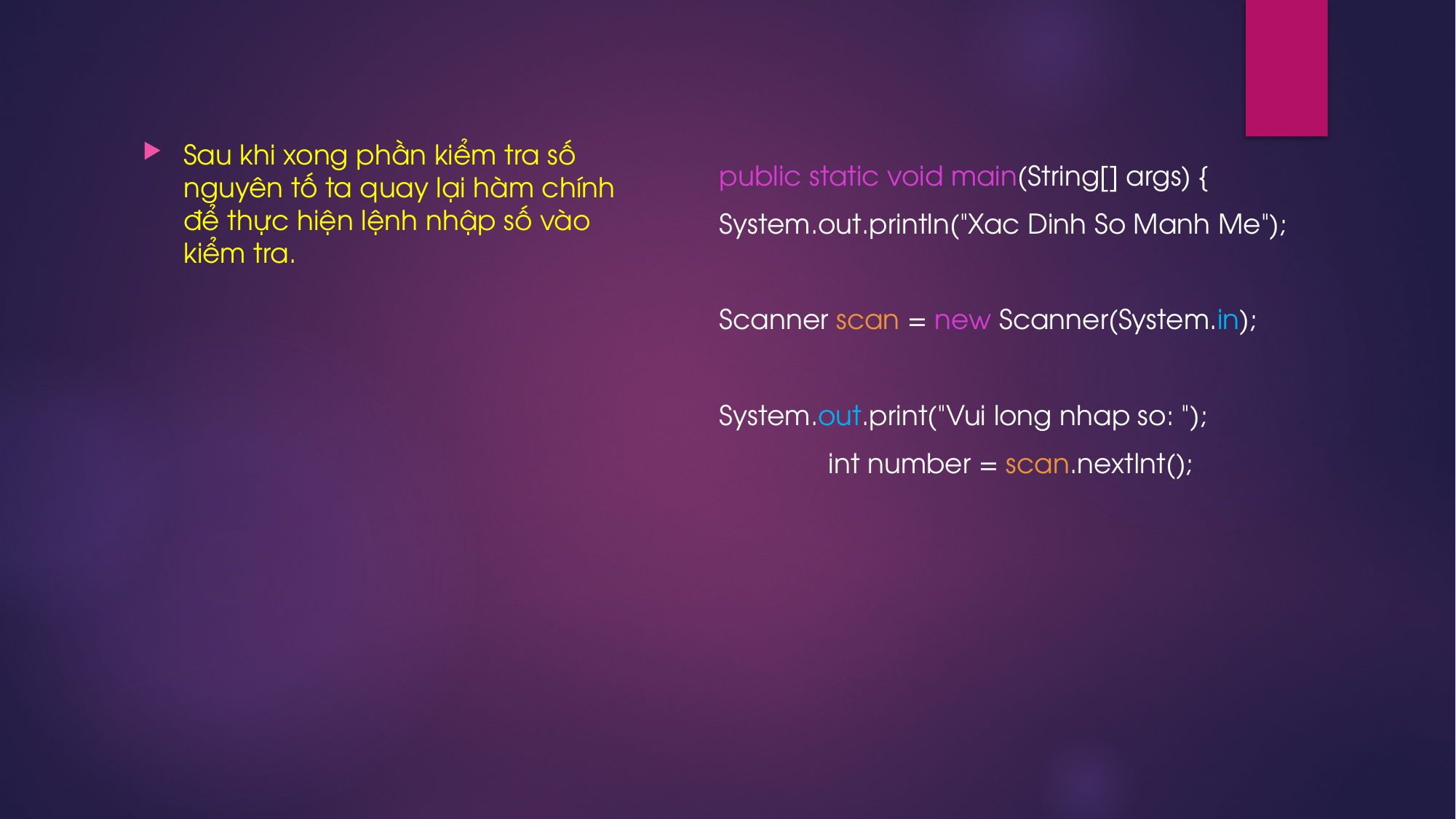

Sau khi xong phần kiểm tra số nguyên tố ta quay lại hàm chính để thực hiện lệnh nhập số vào kiểm tra.
public static void main(String[] args) {
System.out.println("Xac Dinh So Manh Me");

Scanner scan = new Scanner(System.in);

System.out.print("Vui long nhap so: ");
	int number = scan.nextInt();